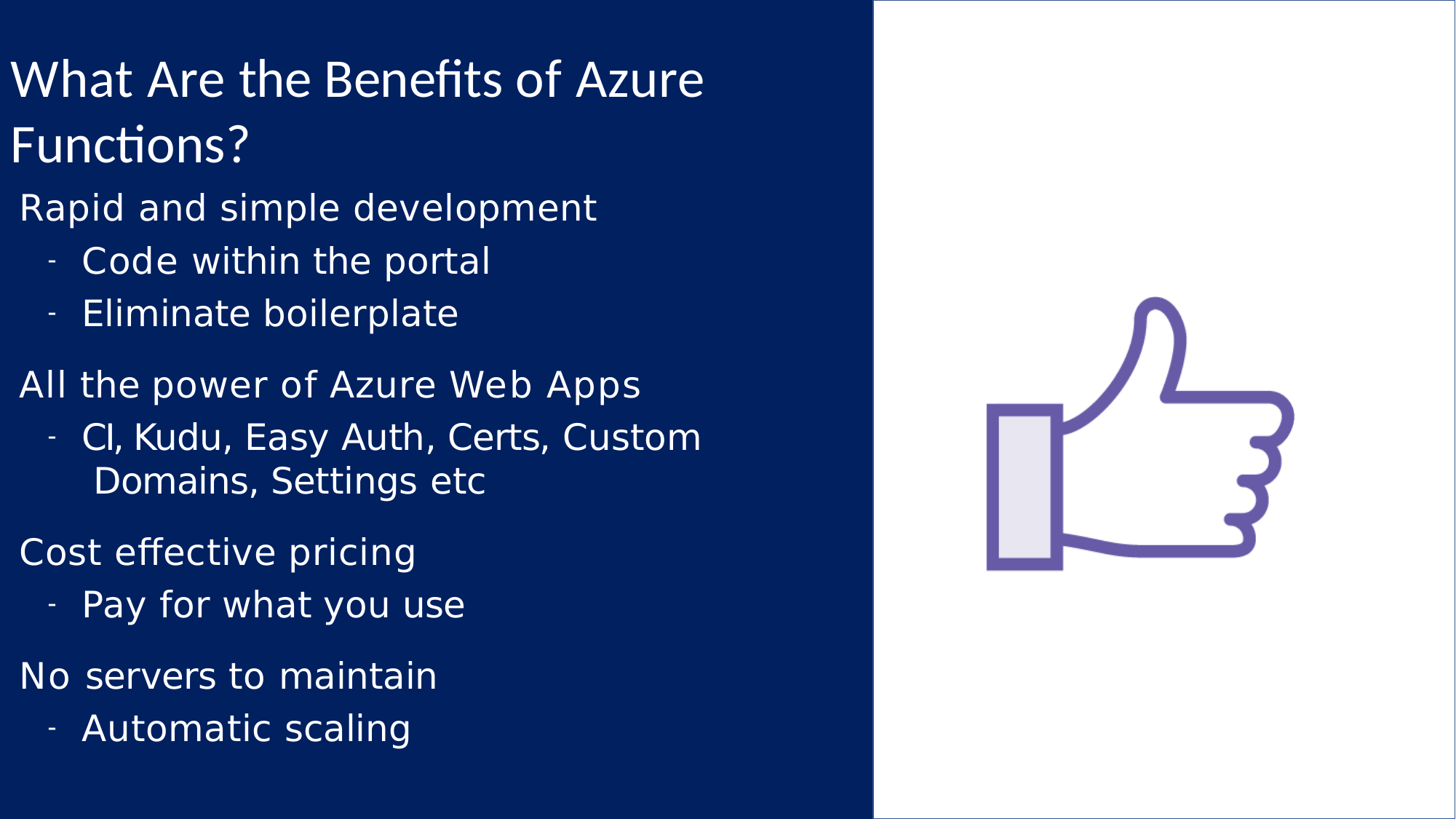

# What Are the Benefits of Azure Functions?
Rapid and simple development
Code within the portal
Eliminate boilerplate
All the power of Azure Web Apps
CI, Kudu, Easy Auth, Certs, Custom  Domains, Settings etc
Cost effective pricing
Pay for what you use
No servers to maintain
Automatic scaling